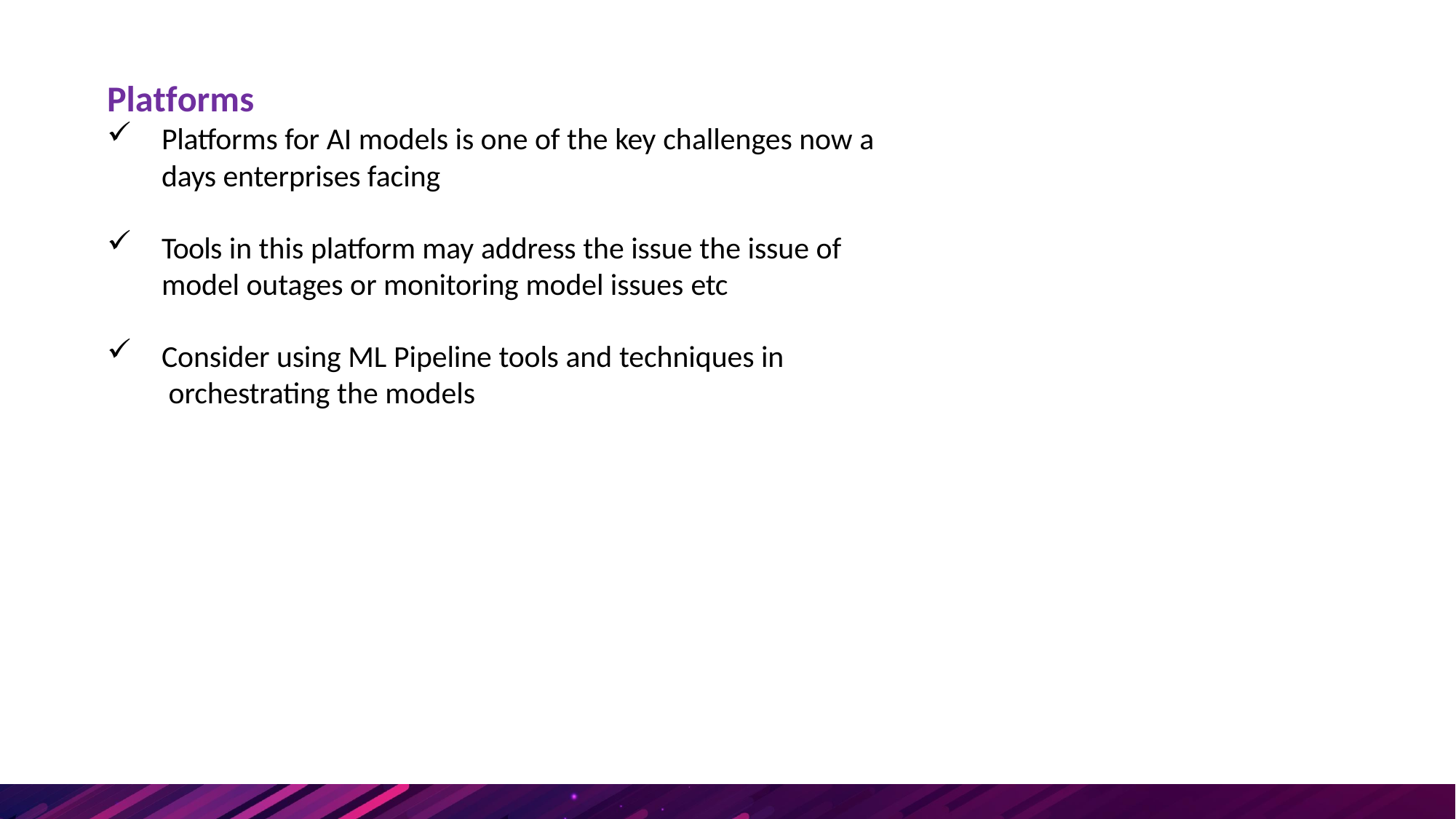

# Platforms
Platforms for AI models is one of the key challenges now a
days enterprises facing

Tools in this platform may address the issue the issue of
model outages or monitoring model issues etc

Consider using ML Pipeline tools and techniques in  orchestrating the models